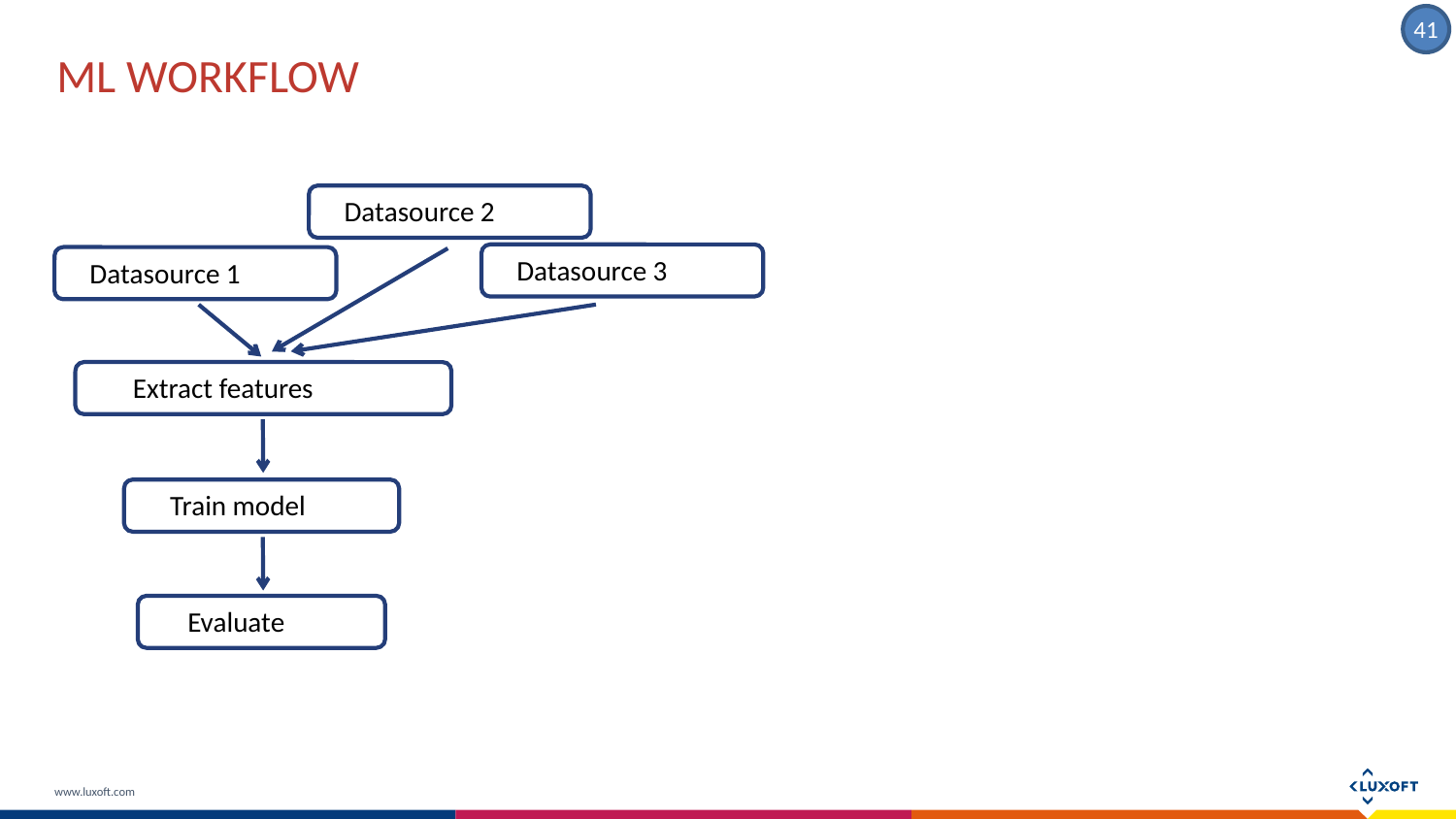

ML workflow

Datasource 2

Datasource 3

Datasource 1

Extract features

Train model

Evaluate